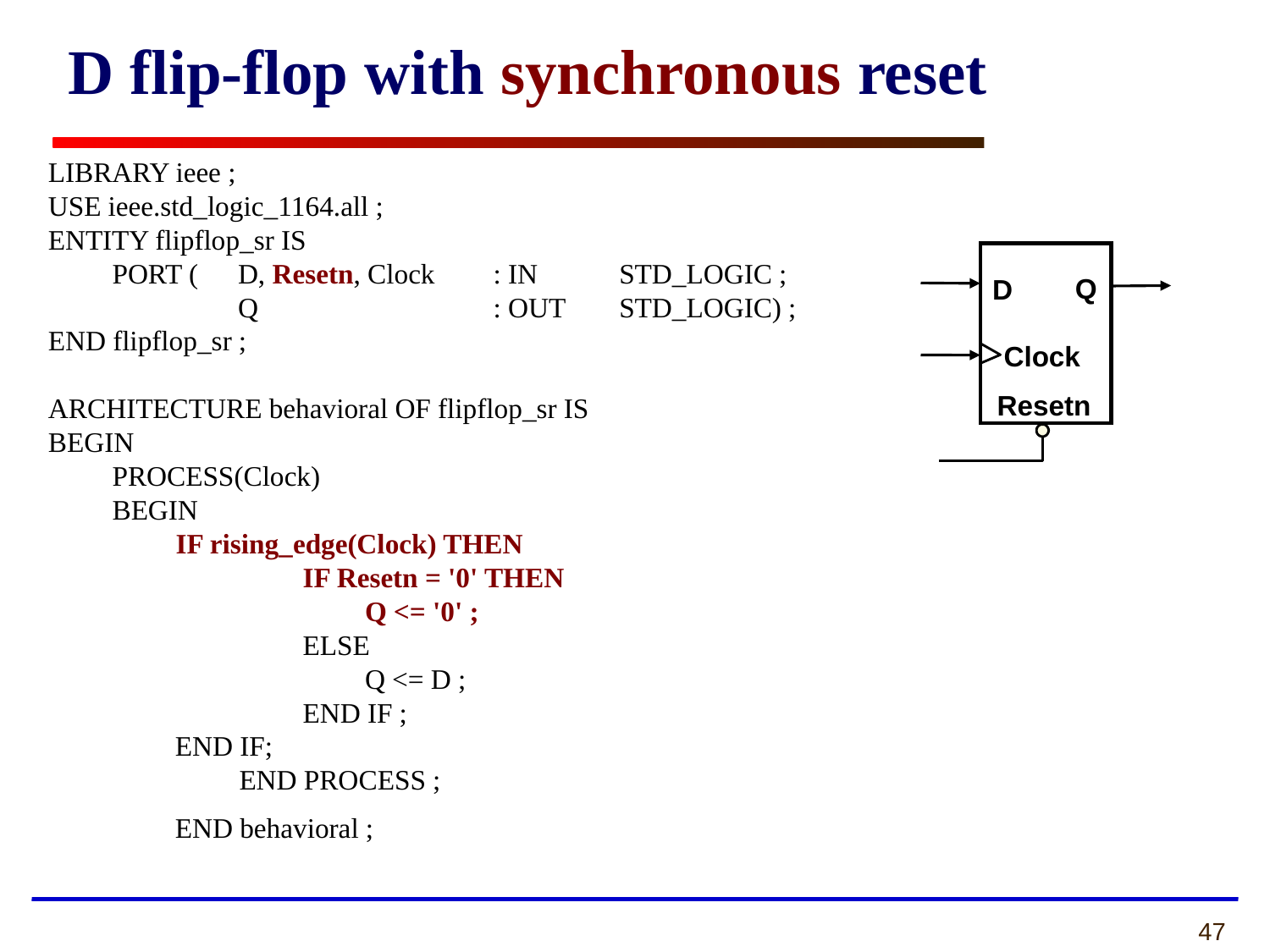

D flip-flop with synchronous reset
LIBRARY ieee ;
USE ieee.std_logic_1164.all ;
ENTITY flipflop_sr IS
	PORT ( 	D, Resetn, Clock 	: IN 	STD_LOGIC ;
			Q 				: OUT 	STD_LOGIC) ;
END flipflop_sr ;

ARCHITECTURE behavioral OF flipflop_sr IS
BEGIN
	PROCESS(Clock)
	BEGIN
		IF rising_edge(Clock) THEN
		IF Resetn = '0' THEN
			Q <= '0' ;
		ELSE
			Q <= D ;
		END IF ;
END IF;
	END PROCESS ;
END behavioral ;

Q
D

Clock

Resetn